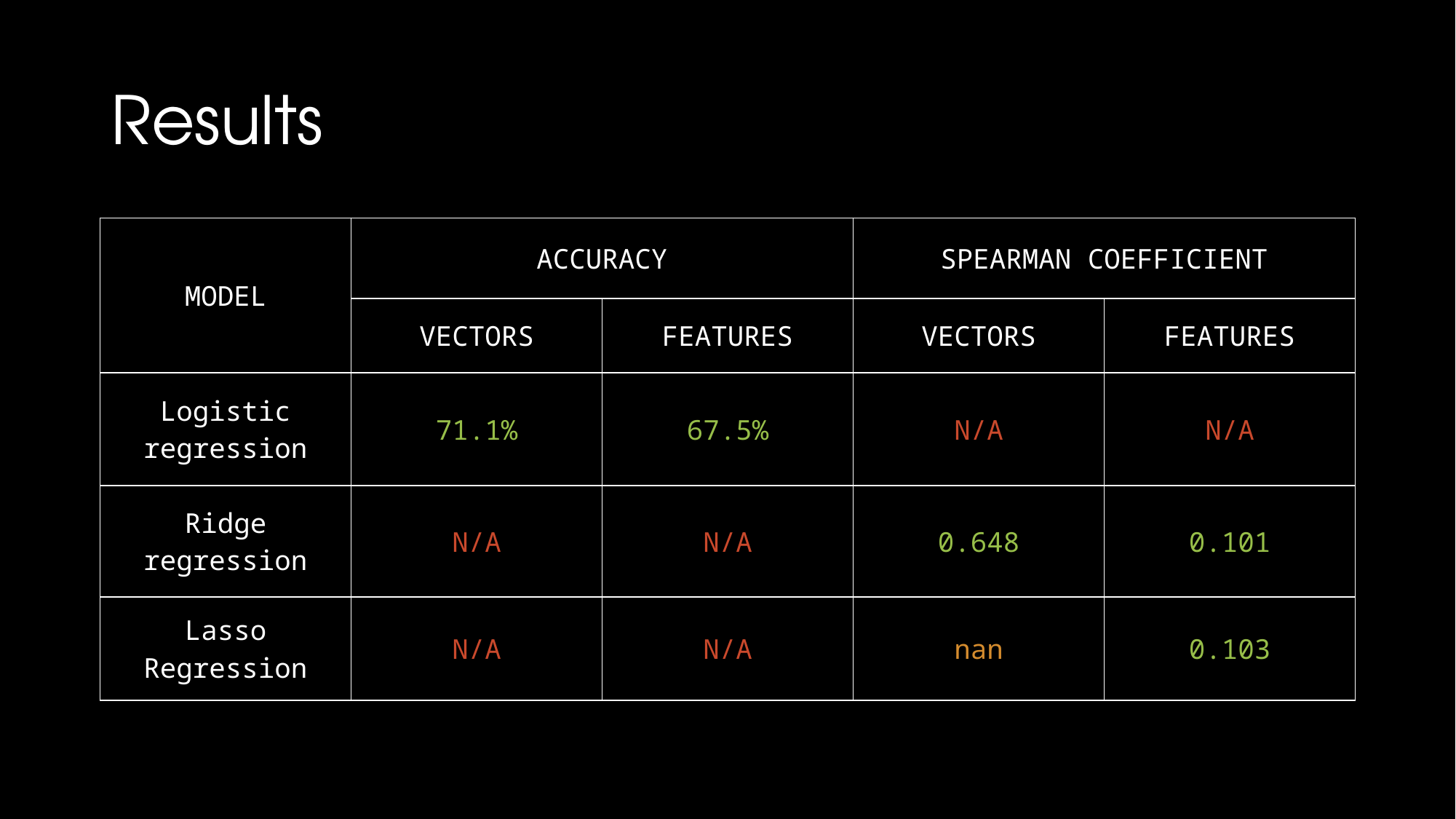

# Results
| MODEL | ACCURACY |  | SPEARMAN COEFFICIENT |  |
| --- | --- | --- | --- | --- |
|  | VECTORS | FEATURES | VECTORS | FEATURES |
| Logistic regression | 71.1% | 67.5% | N/A | N/A |
| Ridge regression | N/A | N/A | 0.648 | 0.101 |
| Lasso Regression | N/A | N/A | nan | 0.103 |